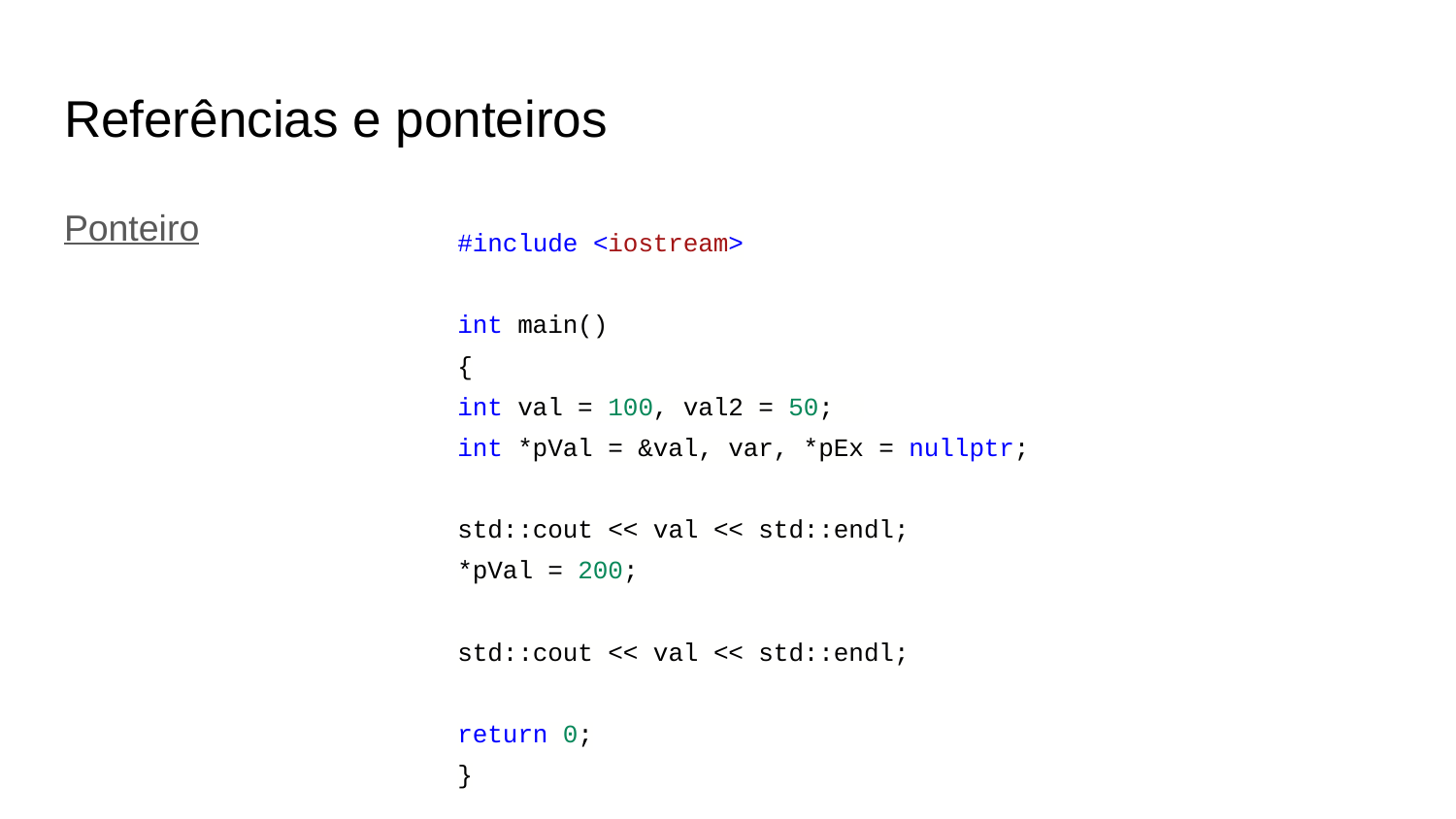

# Referências e ponteiros
Ponteiro
#include <iostream>

int main()
{
int val = 100, val2 = 50;
int *pVal = &val, var, *pEx = nullptr;

std::cout << val << std::endl;
*pVal = 200;

std::cout << val << std::endl;

return 0;
}